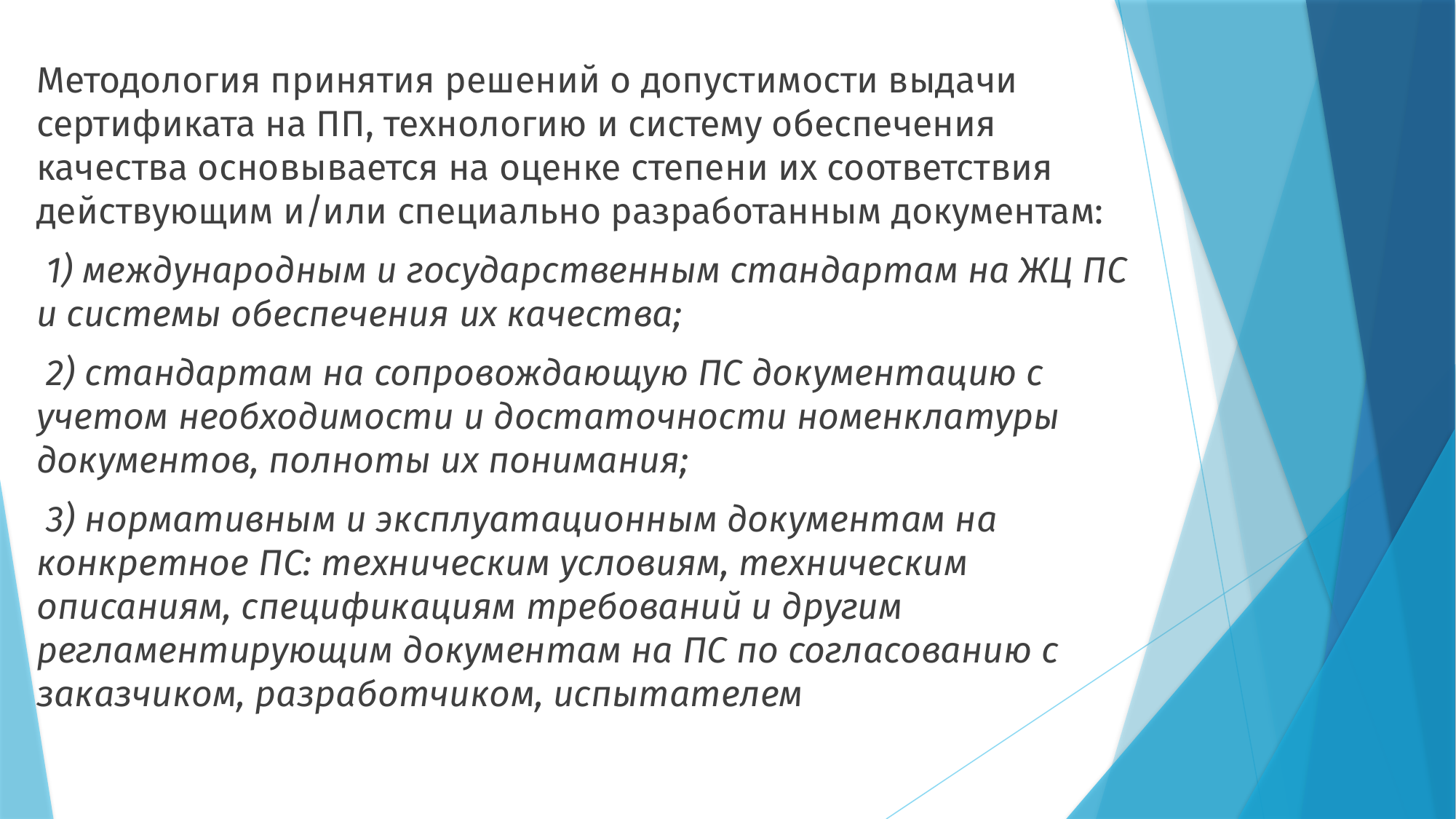

Методология принятия решений о допустимости выдачи сертификата на ПП, технологию и систему обеспечения качества основывается на оценке степени их соответствия действующим и/или специально разработанным документам:
 1) международным и государственным стандартам на ЖЦ ПС и системы обеспечения их качества;
 2) стандартам на сопровождающую ПС документацию с учетом необходимости и достаточности номенклатуры документов, полноты их понимания;
 3) нормативным и эксплуатационным документам на конкретное ПС: техническим условиям, техническим описаниям, спецификациям требований и другим регламентирующим документам на ПС по согласованию с заказчиком, разработчиком, испытателем